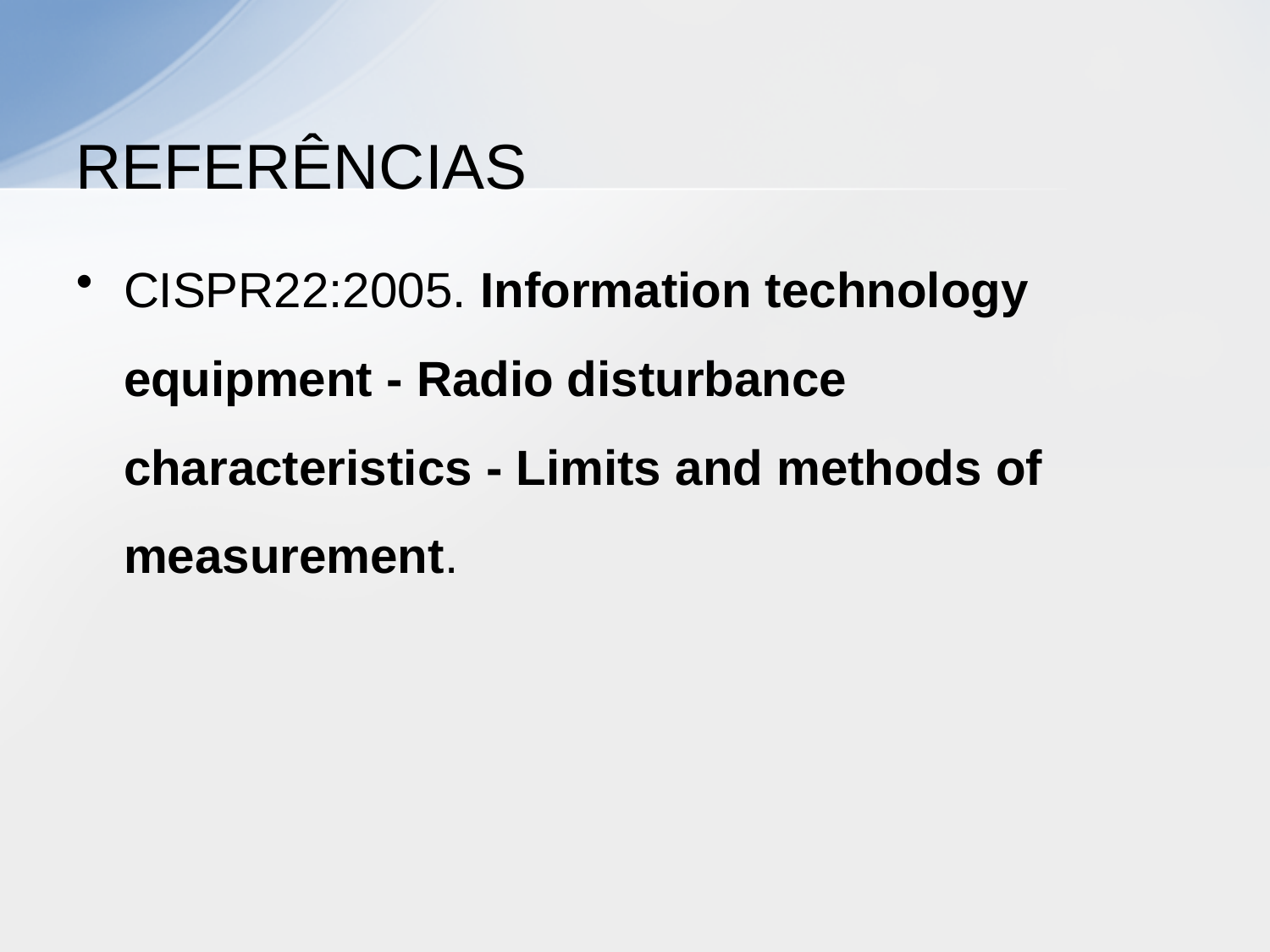

# REFERÊNCIAS
CISPR22:2005. Information technology equipment - Radio disturbance characteristics - Limits and methods of measurement.